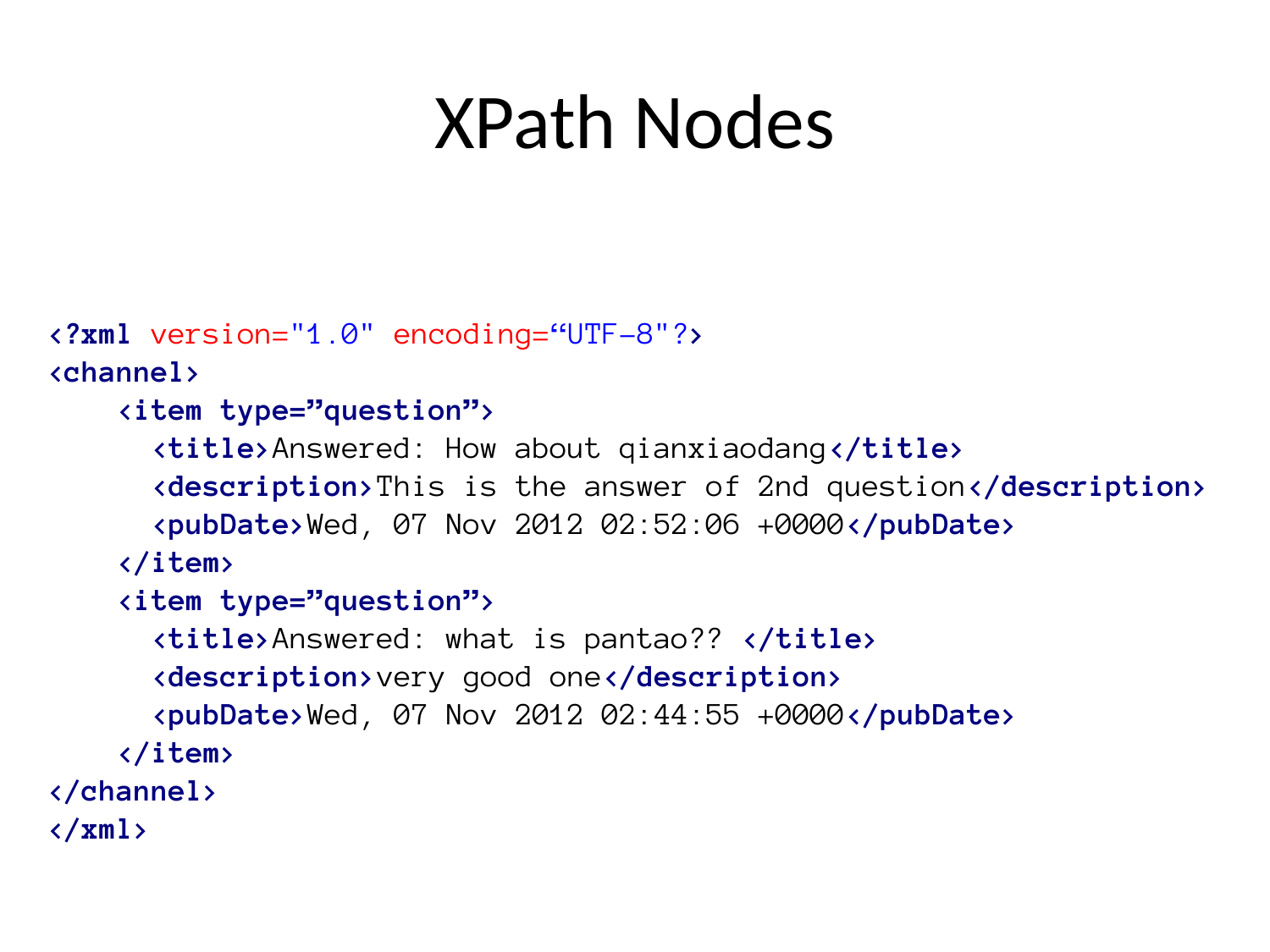

# XPath Nodes
<?xml version="1.0" encoding=“UTF-8"?>
<channel>
    <item type=”question”>
      <title>Answered: How about qianxiaodang</title>
      <description>This is the answer of 2nd question</description>
      <pubDate>Wed, 07 Nov 2012 02:52:06 +0000</pubDate>
    </item>
    <item type=”question”>
      <title>Answered: what is pantao?? </title>
      <description>very good one</description>
      <pubDate>Wed, 07 Nov 2012 02:44:55 +0000</pubDate>
    </item>
</channel>
</xml>